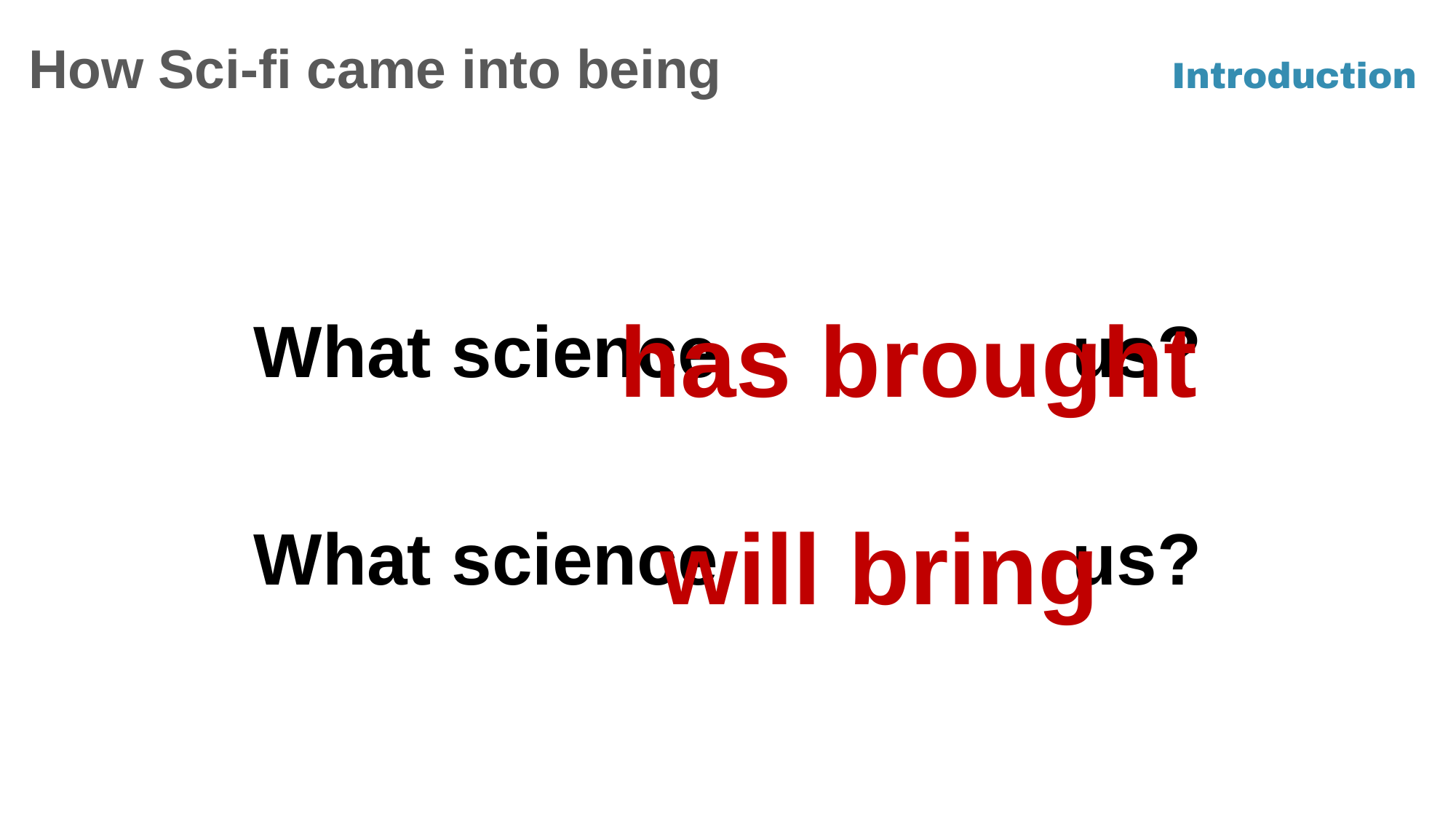

How Sci-fi came into being
Introduction
What science             us?

What science             us?
has brought
will bring